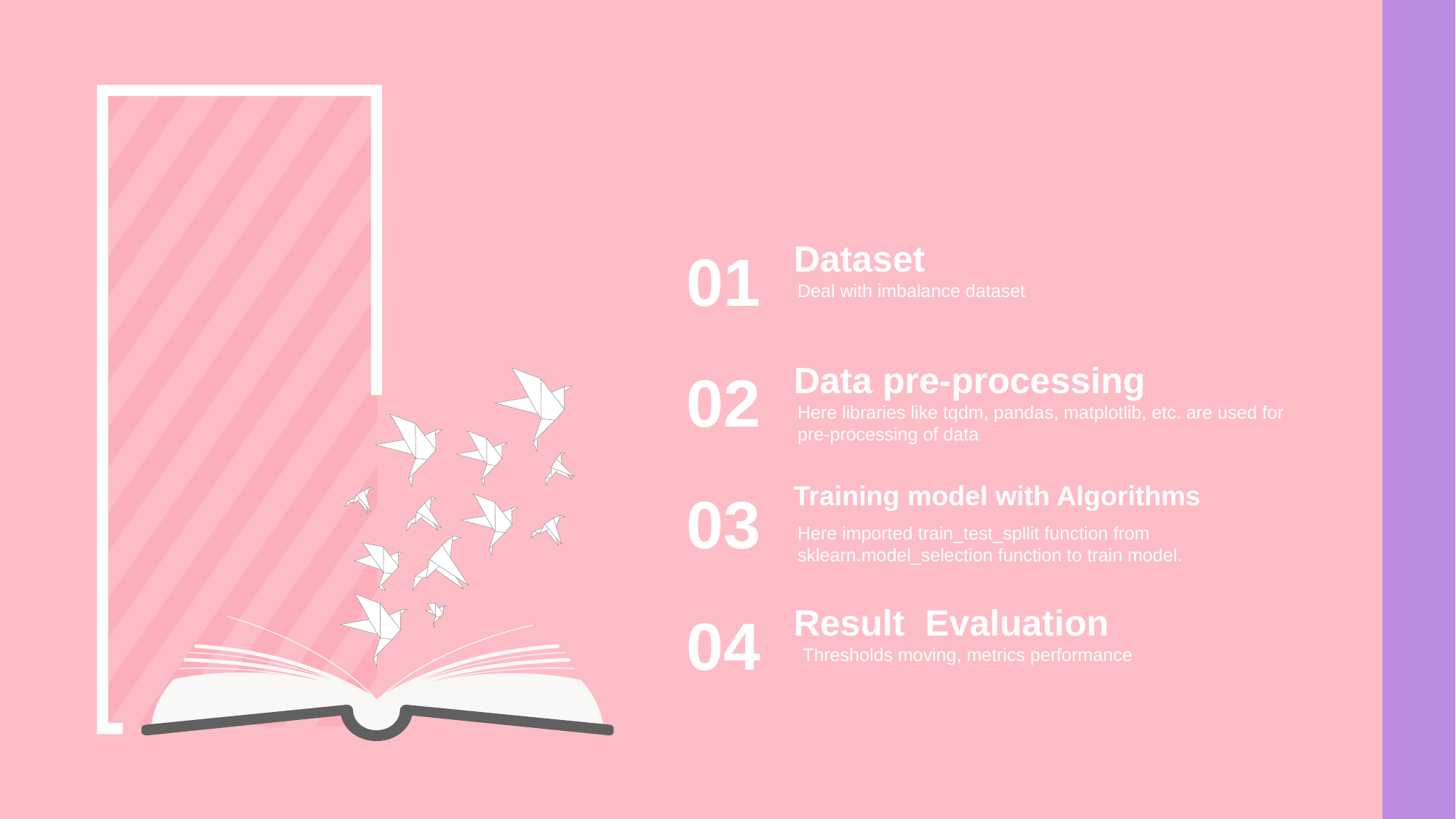

Dataset
Deal with imbalance dataset
01
Data pre-processing
Here libraries like tqdm, pandas, matplotlib, etc. are used for pre-processing of data
02

Training model with Algorithms
Here imported train_test_spllit function from sklearn.model_selection function to train model.
03
Result  Evaluation
 Thresholds moving, metrics performance
04